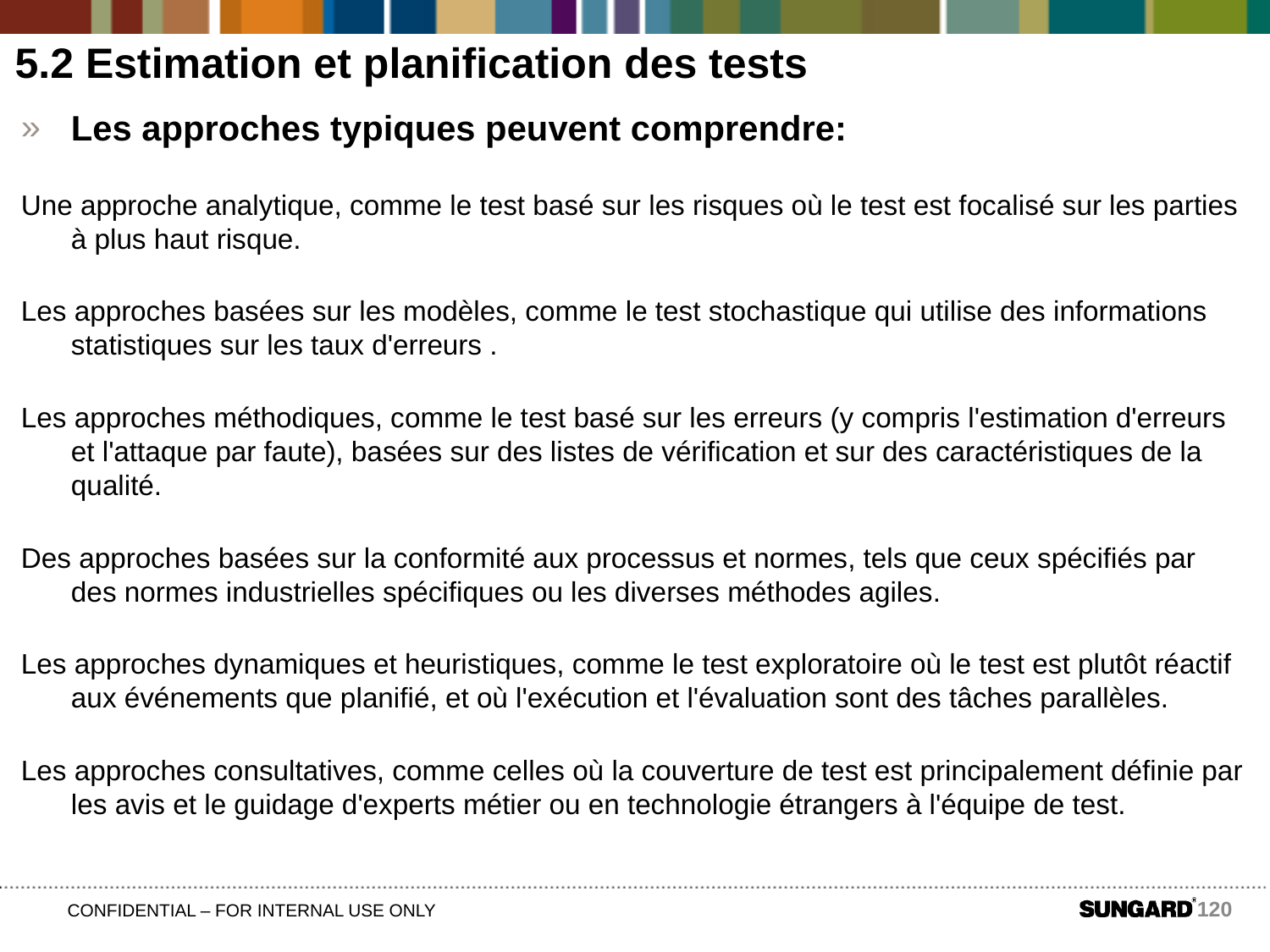

5.2 Estimation et planification des tests
Les approches typiques peuvent comprendre:
Une approche analytique, comme le test basé sur les risques où le test est focalisé sur les parties à plus haut risque.
Les approches basées sur les modèles, comme le test stochastique qui utilise des informations statistiques sur les taux d'erreurs .
Les approches méthodiques, comme le test basé sur les erreurs (y compris l'estimation d'erreurs et l'attaque par faute), basées sur des listes de vérification et sur des caractéristiques de la qualité.
Des approches basées sur la conformité aux processus et normes, tels que ceux spécifiés par des normes industrielles spécifiques ou les diverses méthodes agiles.
Les approches dynamiques et heuristiques, comme le test exploratoire où le test est plutôt réactif aux événements que planifié, et où l'exécution et l'évaluation sont des tâches parallèles.
Les approches consultatives, comme celles où la couverture de test est principalement définie par les avis et le guidage d'experts métier ou en technologie étrangers à l'équipe de test.

120